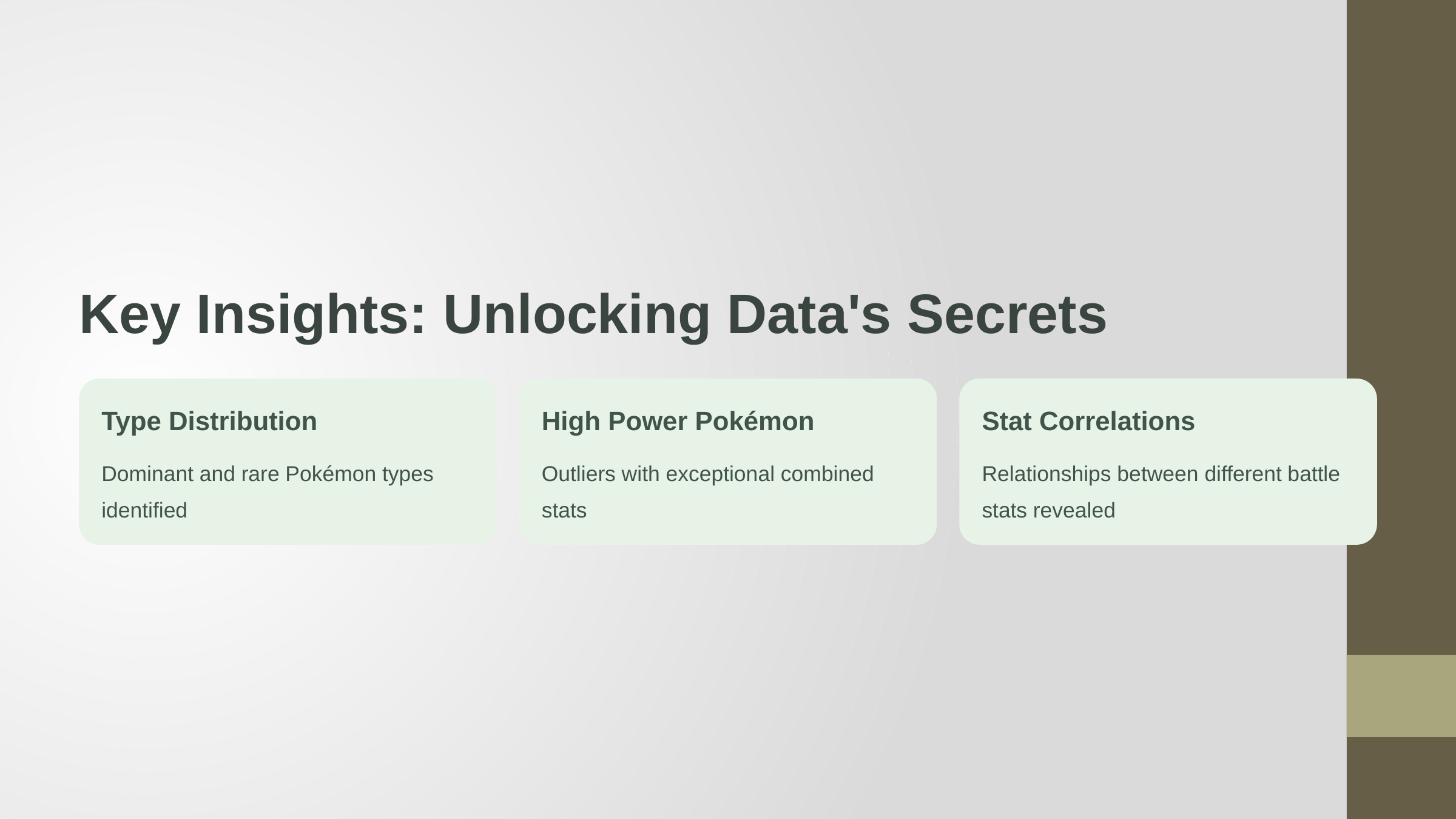

Key Insights: Unlocking Data's Secrets

Type Distribution
High Power Pokémon
Stat Correlations
Dominant and rare Pokémon types identified
Outliers with exceptional combined stats
Relationships between different battle stats revealed